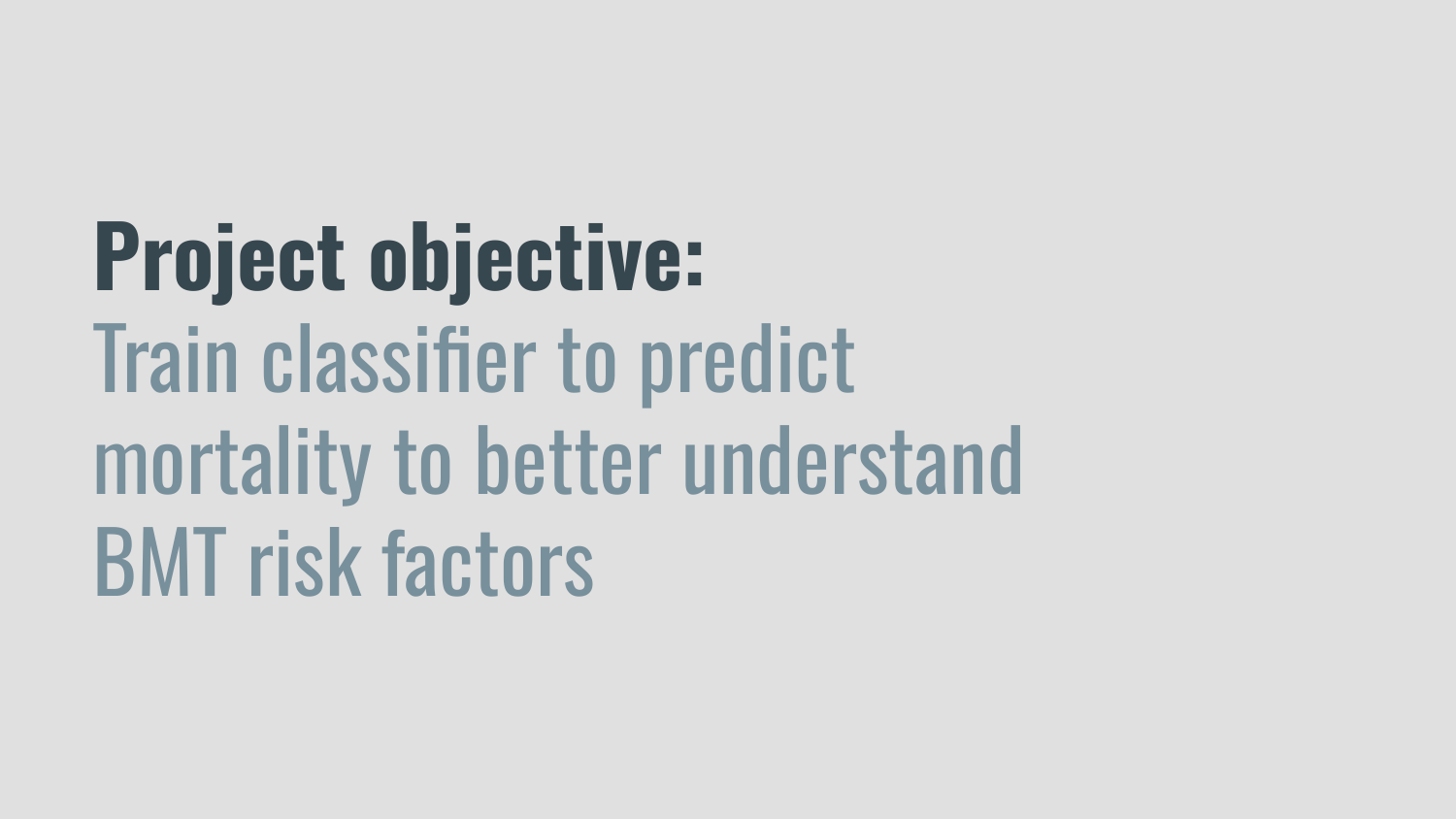

# Project objective:
Train classifier to predict mortality to better understand BMT risk factors